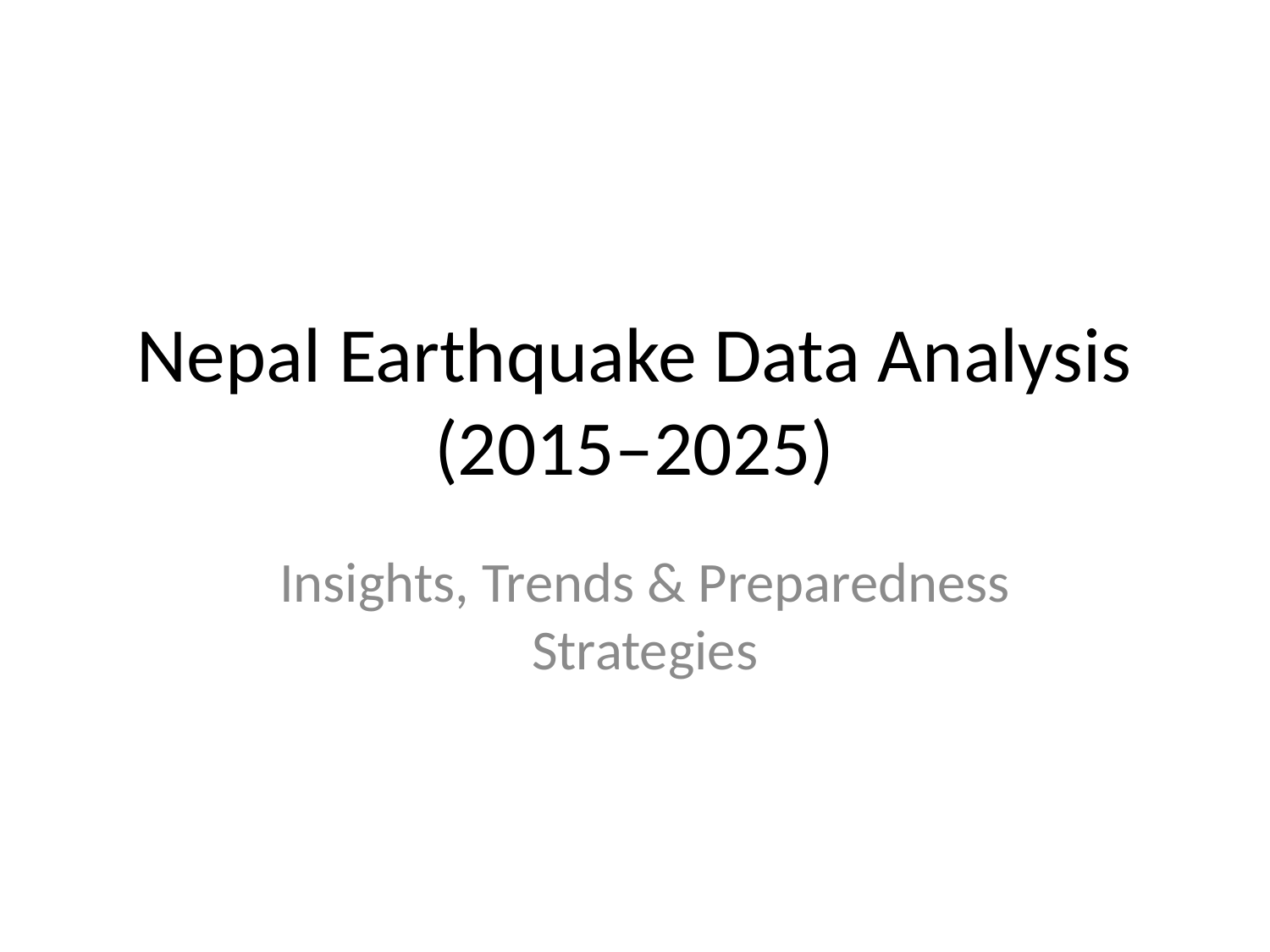

Nepal Earthquake Data Analysis (2015–2025)
Insights, Trends & Preparedness Strategies